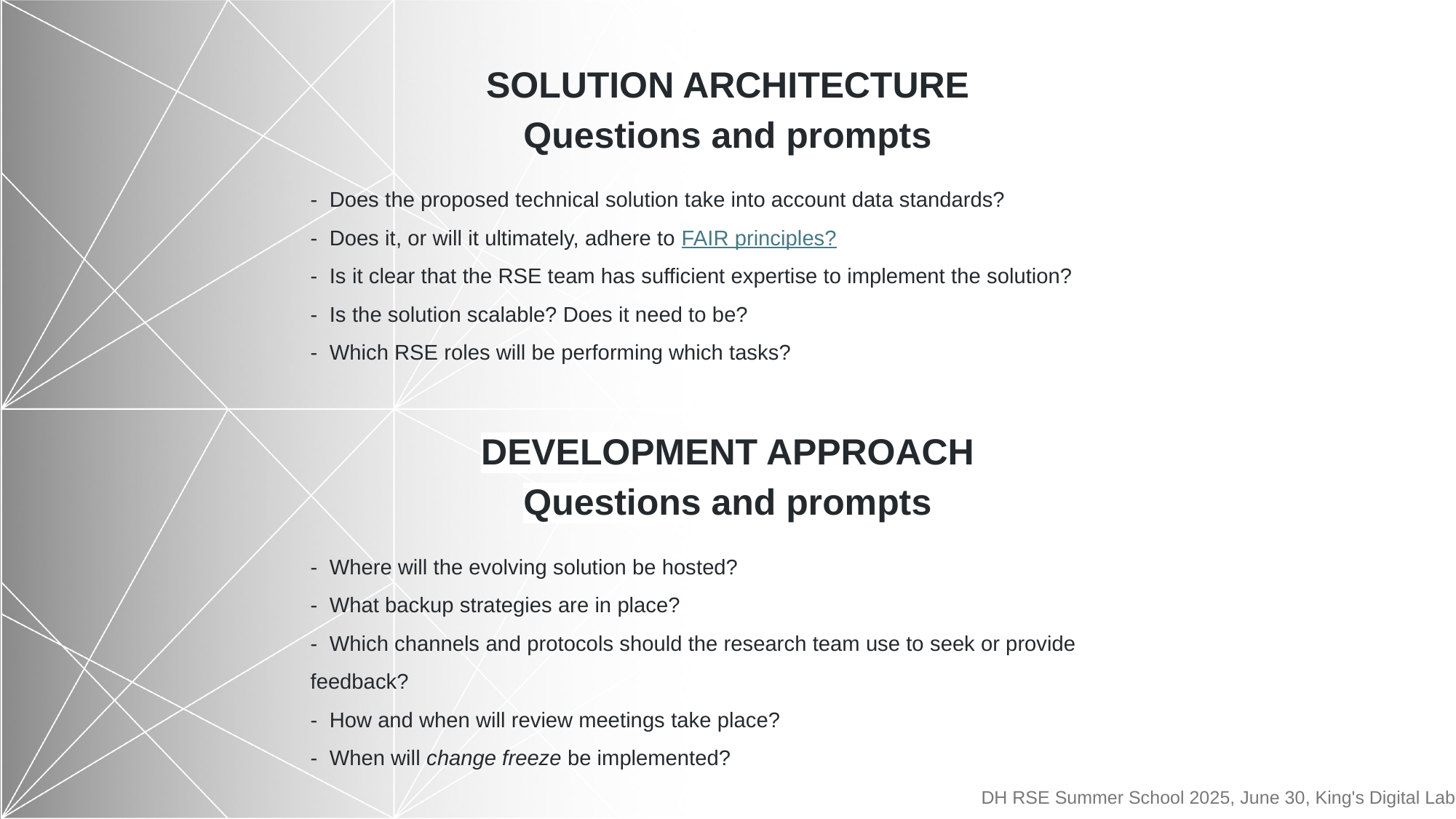

SOLUTION ARCHITECTURE
Questions and prompts
-  Does the proposed technical solution take into account data standards?
-  Does it, or will it ultimately, adhere to FAIR principles?
-  Is it clear that the RSE team has sufficient expertise to implement the solution?
-  Is the solution scalable? Does it need to be?
-  Which RSE roles will be performing which tasks?

DEVELOPMENT APPROACH
Questions and prompts
-  Where will the evolving solution be hosted?
-  What backup strategies are in place?
-  Which channels and protocols should the research team use to seek or provide feedback?
-  How and when will review meetings take place?
-  When will change freeze be implemented?

DH RSE Summer School 2025, June 30, King's Digital Lab